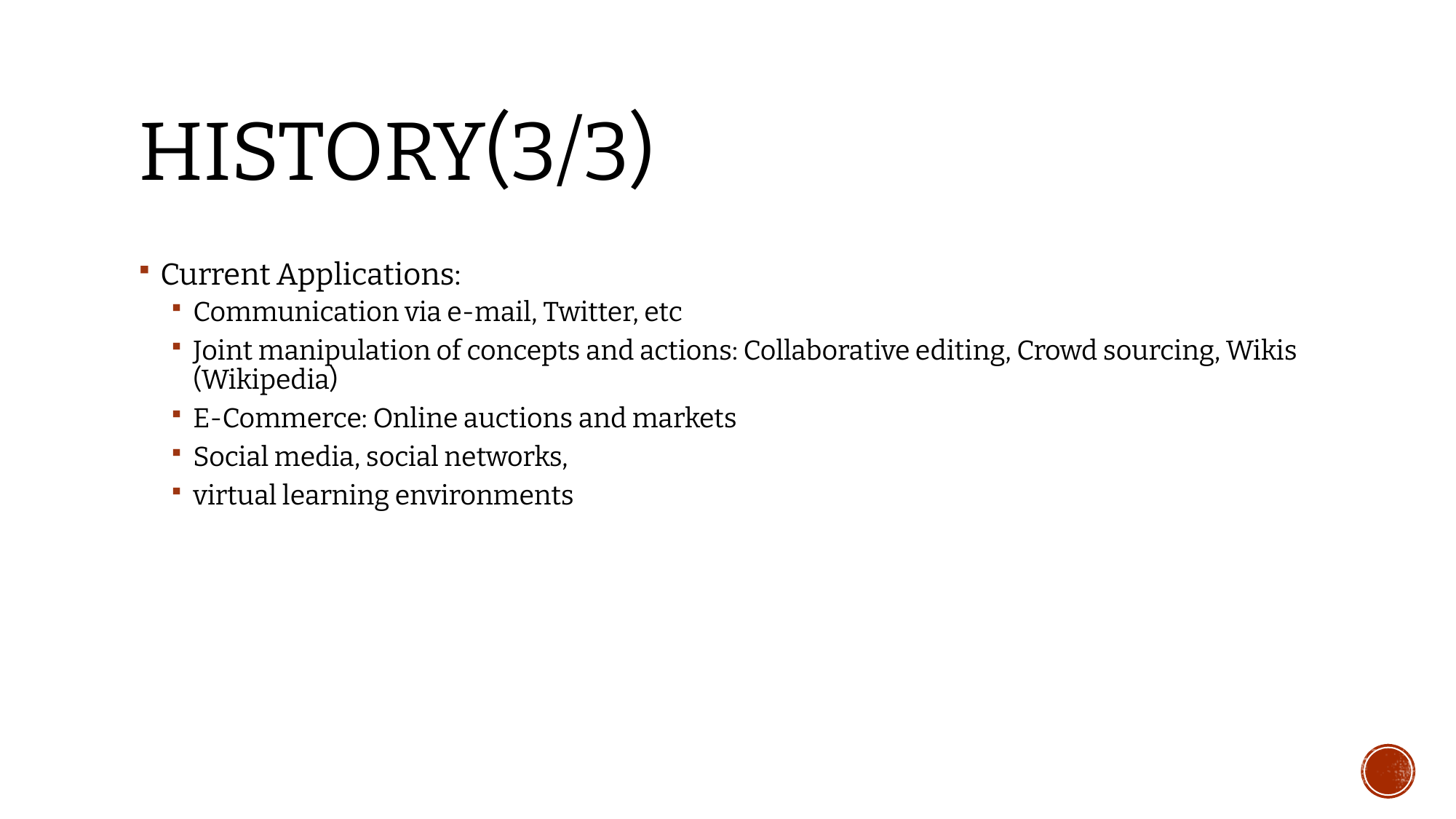

# History(3/3)
Current Applications:
Communication via e-mail, Twitter, etc
Joint manipulation of concepts and actions: Collaborative editing, Crowd sourcing, Wikis (Wikipedia)
E-Commerce: Online auctions and markets
Social media, social networks,
virtual learning environments